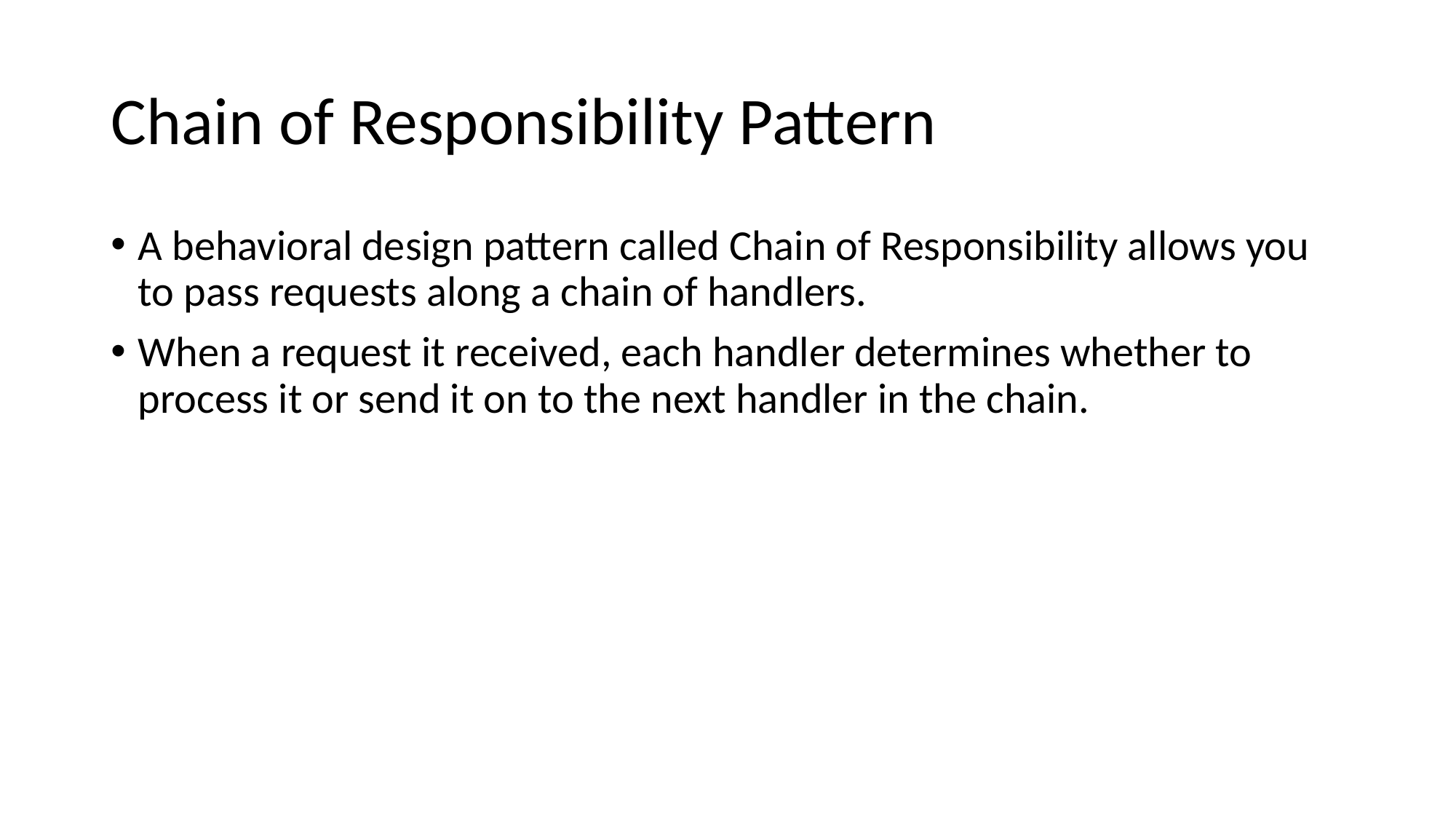

# Chain of Responsibility Pattern
A behavioral design pattern called Chain of Responsibility allows you to pass requests along a chain of handlers.
When a request it received, each handler determines whether to process it or send it on to the next handler in the chain.